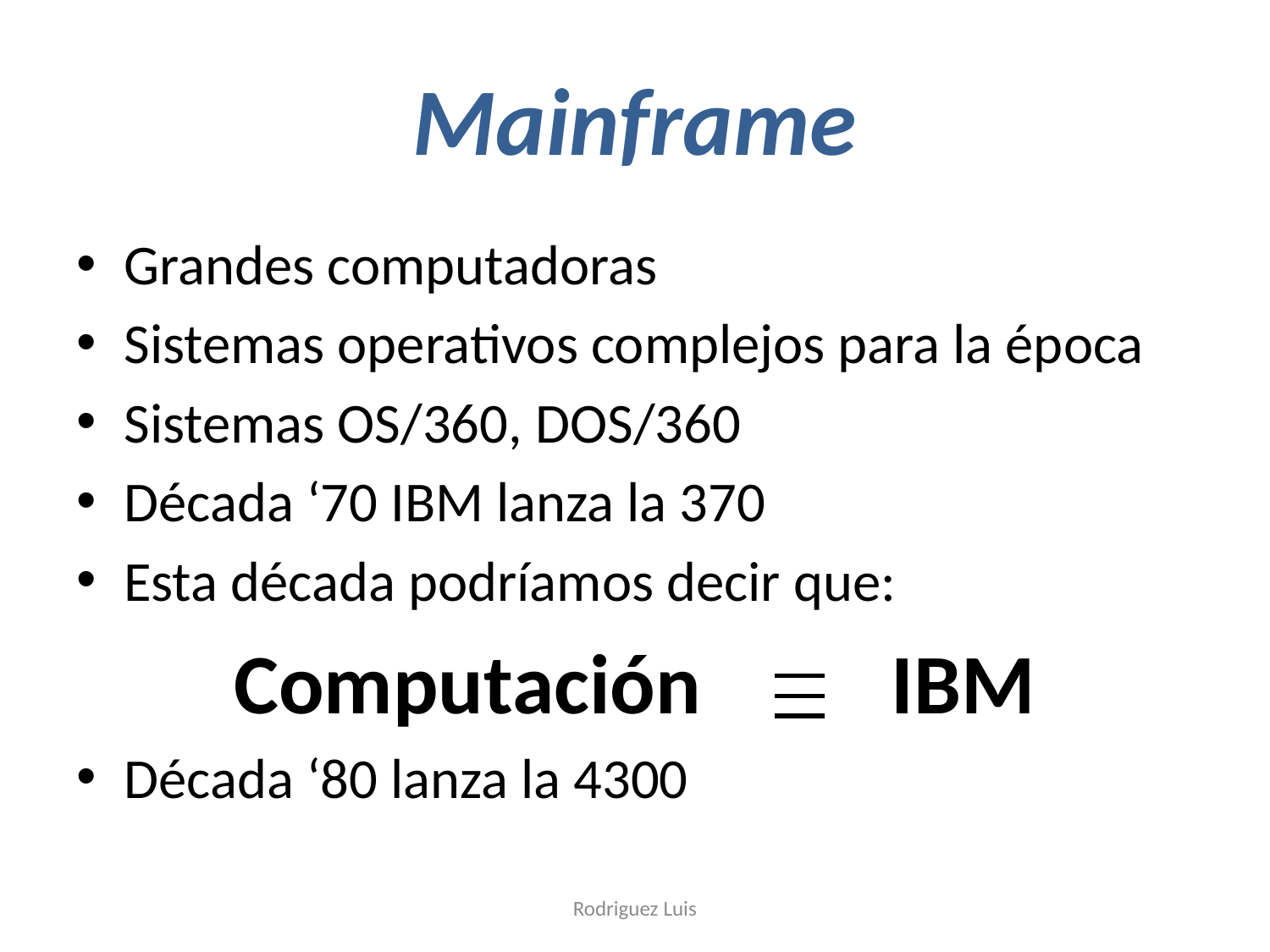

# Mainframe
Grandes computadoras
Sistemas operativos complejos para la época
Sistemas OS/360, DOS/360
Década ‘70 IBM lanza la 370
Esta década podríamos decir que:
Computación          IBM
Década ‘80 lanza la 4300
Rodriguez Luis